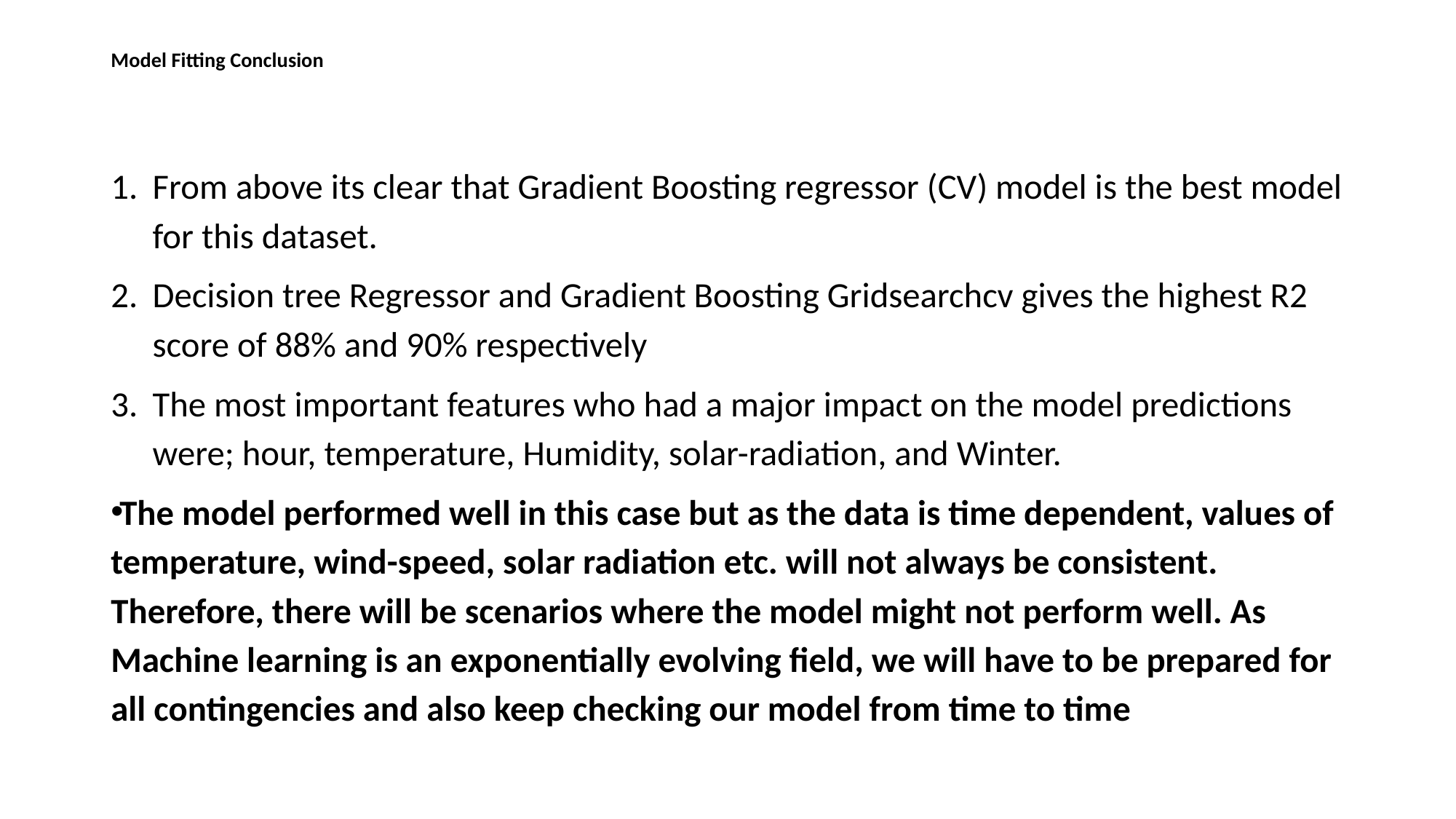

# Model Fitting Conclusion
From above its clear that Gradient Boosting regressor (CV) model is the best model for this dataset.
Decision tree Regressor and Gradient Boosting Gridsearchcv gives the highest R2 score of 88% and 90% respectively
The most important features who had a major impact on the model predictions were; hour, temperature, Humidity, solar-radiation, and Winter.
The model performed well in this case but as the data is time dependent, values of temperature, wind-speed, solar radiation etc. will not always be consistent. Therefore, there will be scenarios where the model might not perform well. As Machine learning is an exponentially evolving field, we will have to be prepared for all contingencies and also keep checking our model from time to time